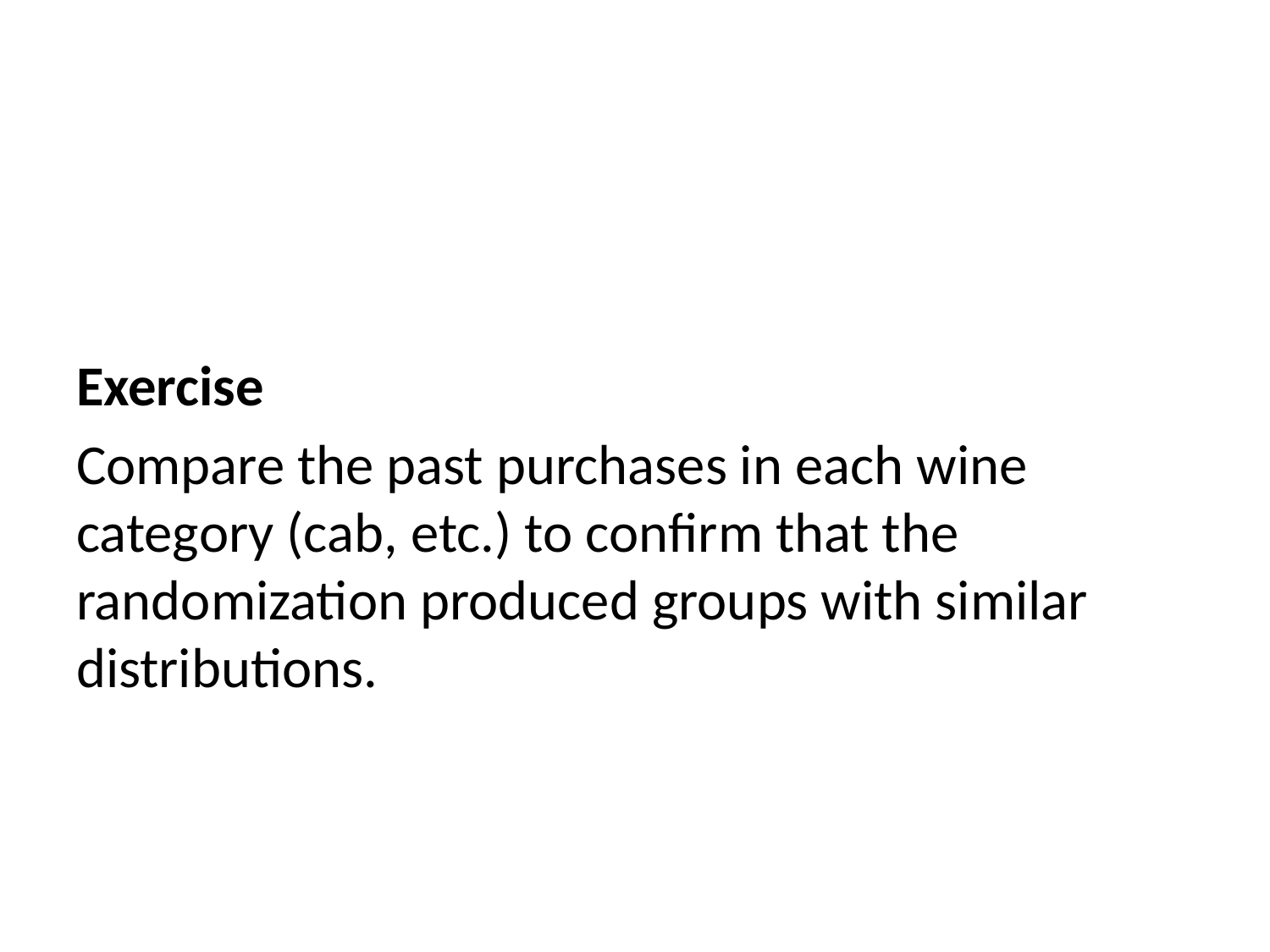

Exercise
Compare the past purchases in each wine category (cab, etc.) to confirm that the randomization produced groups with similar distributions.